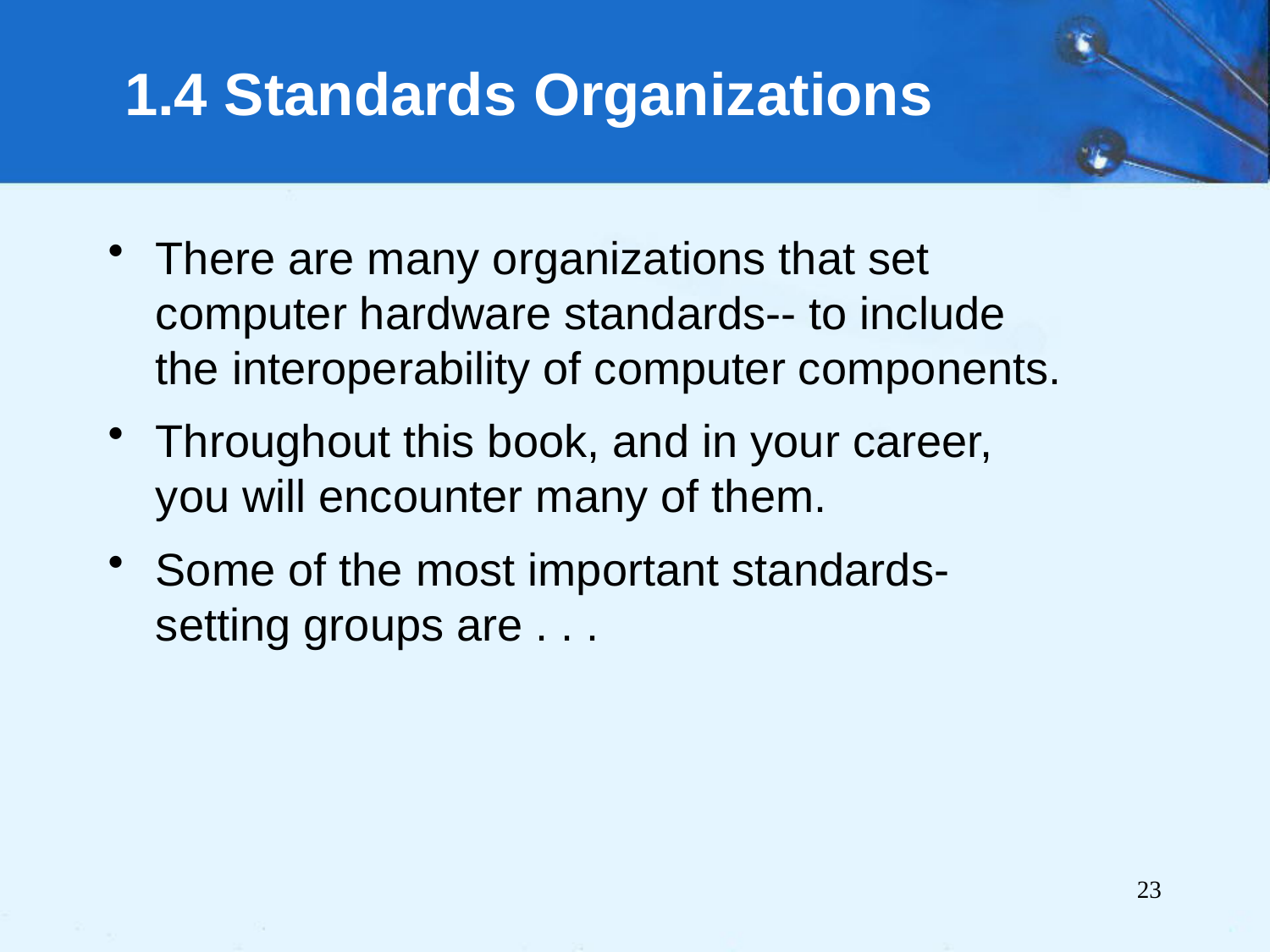

# 1.4 Standards Organizations
There are many organizations that set computer hardware standards-- to include the interoperability of computer components.
Throughout this book, and in your career, you will encounter many of them.
Some of the most important standards-setting groups are . . .
23